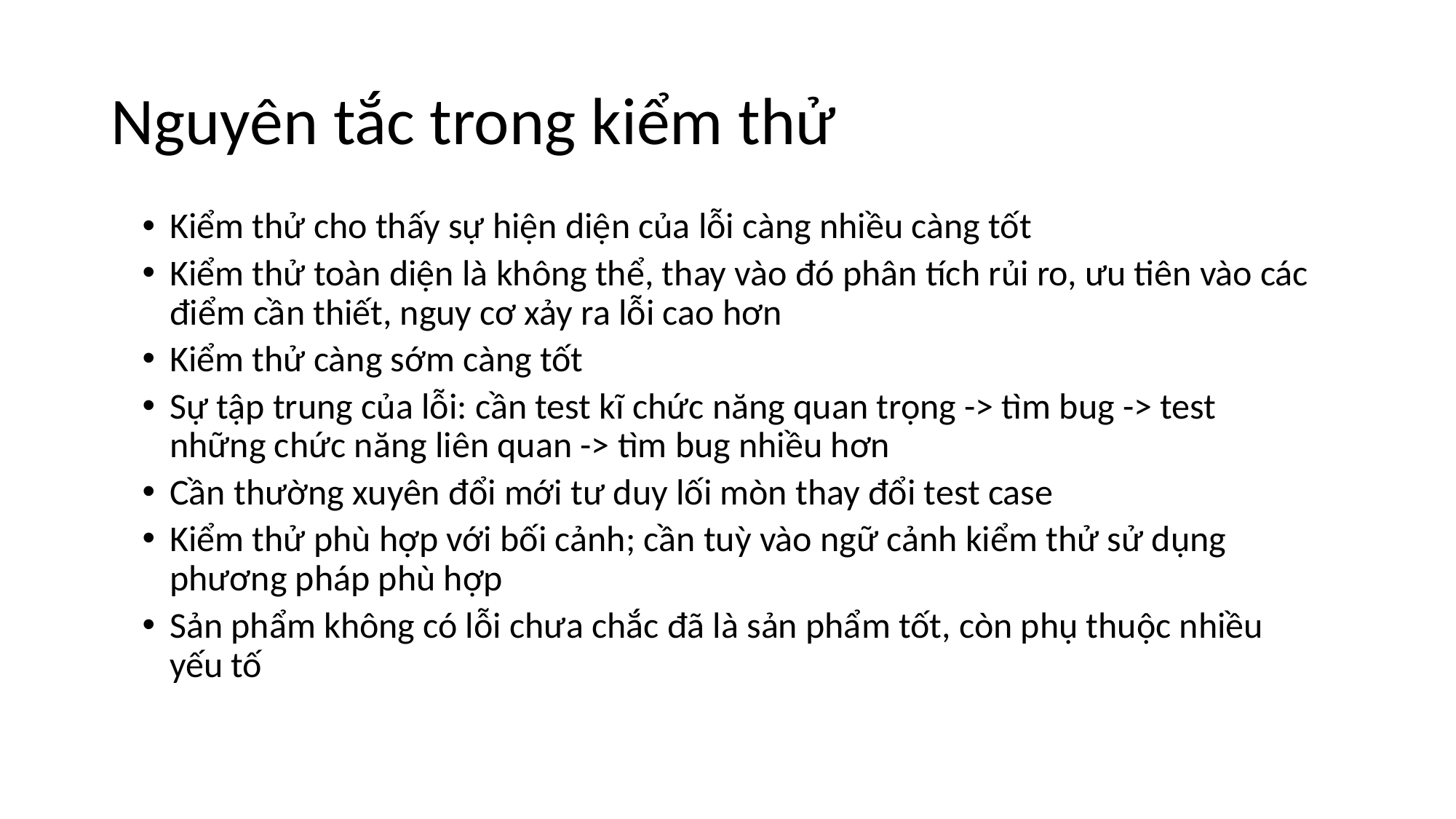

# Nguyên tắc trong kiểm thử
Kiểm thử cho thấy sự hiện diện của lỗi càng nhiều càng tốt
Kiểm thử toàn diện là không thể, thay vào đó phân tích rủi ro, ưu tiên vào các điểm cần thiết, nguy cơ xảy ra lỗi cao hơn
Kiểm thử càng sớm càng tốt
Sự tập trung của lỗi: cần test kĩ chức năng quan trọng -> tìm bug -> test những chức năng liên quan -> tìm bug nhiều hơn
Cần thường xuyên đổi mới tư duy lối mòn thay đổi test case
Kiểm thử phù hợp với bối cảnh; cần tuỳ vào ngữ cảnh kiểm thử sử dụng phương pháp phù hợp
Sản phẩm không có lỗi chưa chắc đã là sản phẩm tốt, còn phụ thuộc nhiều yếu tố